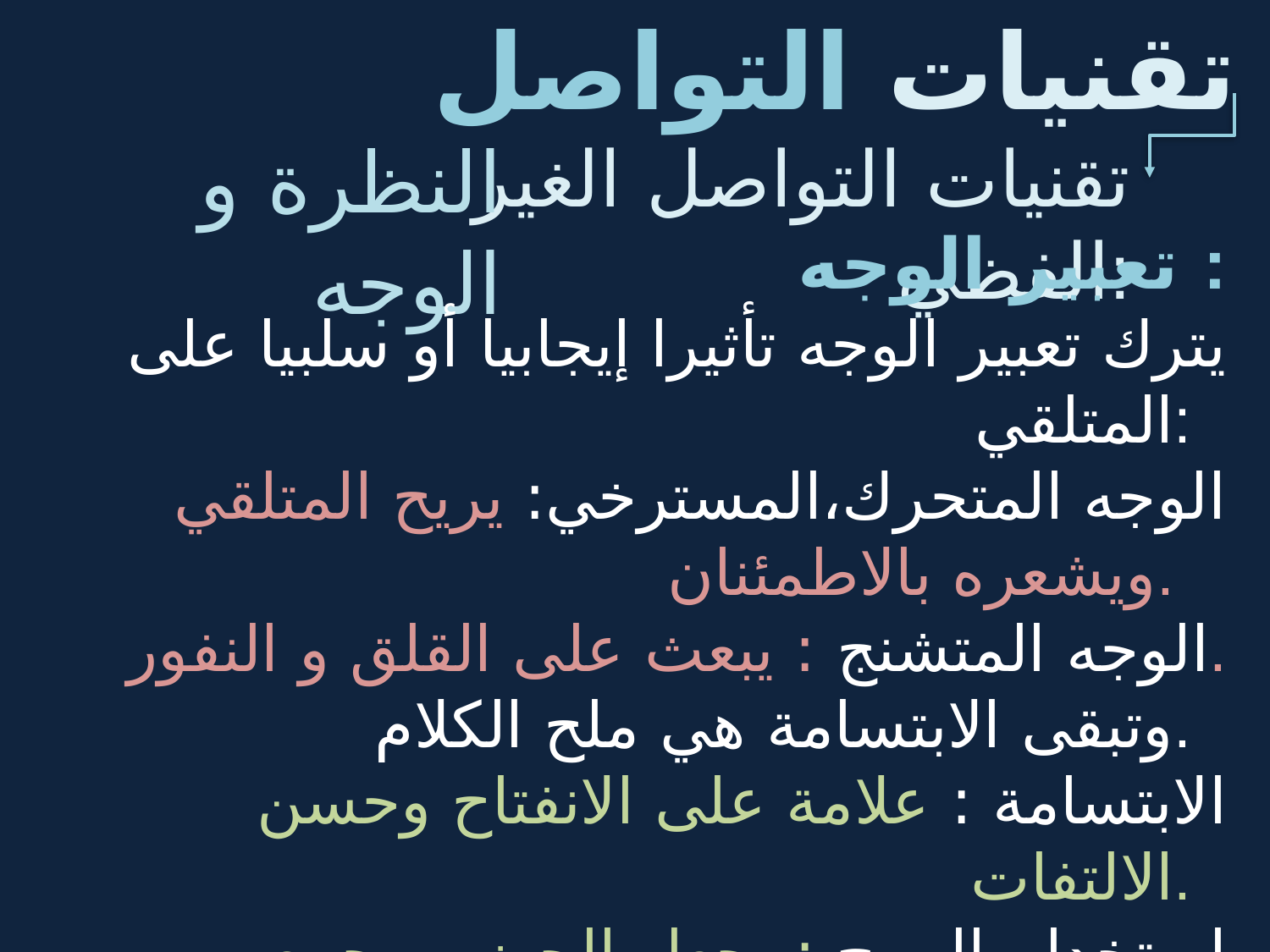

تقنيات التواصل
#
النظرة و الوجه
تقنيات التواصل الغير الفظي:
تعبير الوجه :
يترك تعبير الوجه تأثيرا إيجابيا أو سلبيا على المتلقي:
الوجه المتحرك،المسترخي: يريح المتلقي ويشعره بالاطمئنان.
الوجه المتشنج : يبعث على القلق و النفور.
 وتبقى الابتسامة هي ملح الكلام.
الابتسامة : علامة على الانفتاح وحسن الالتفات.
استخدام المرح : يجعل الحضور يجمع بين الاستفادة والمتعة.